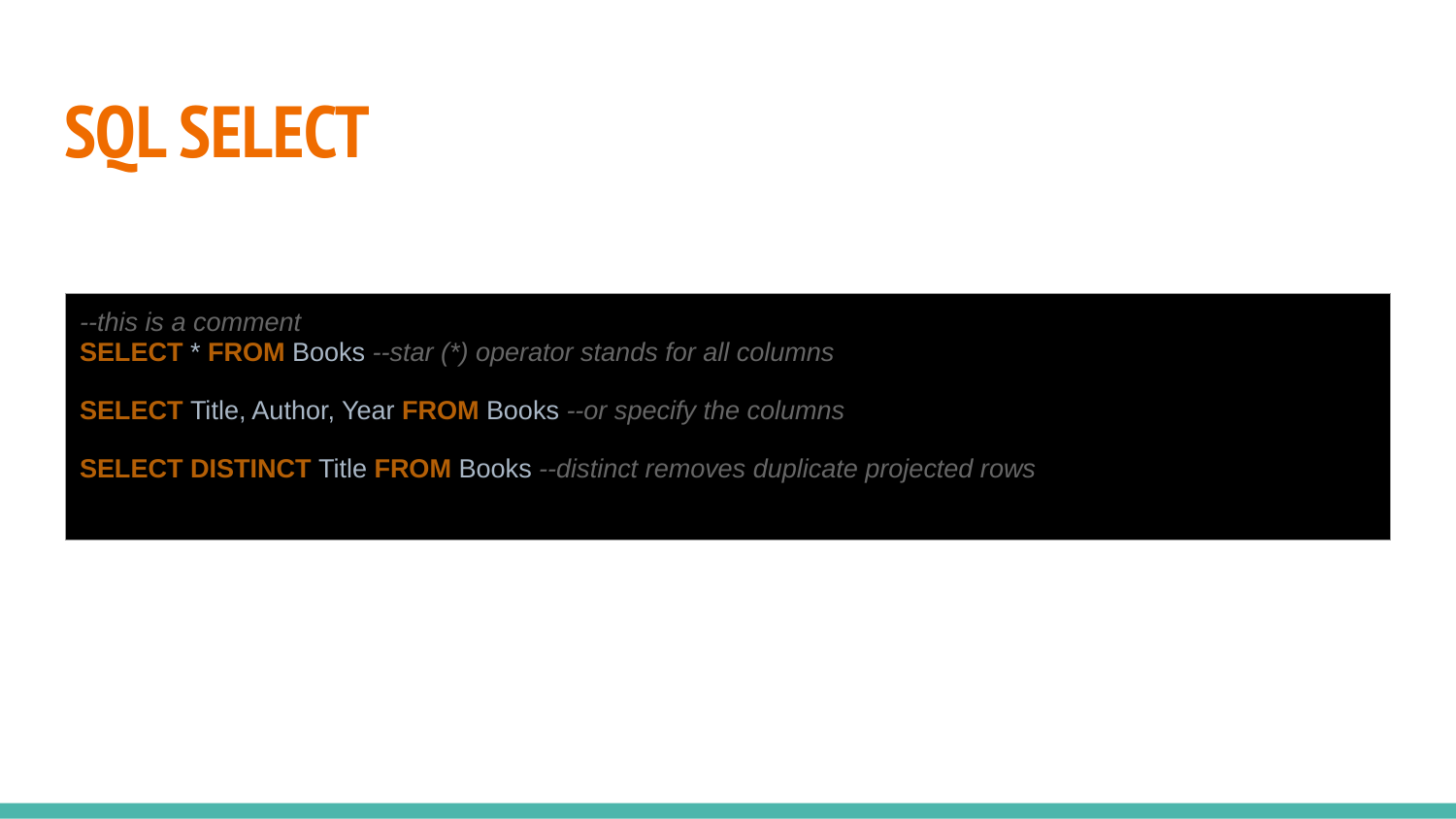

# SQL SELECT
| --this is a comment SELECT \* FROM Books --star (\*) operator stands for all columns SELECT Title, Author, Year FROM Books --or specify the columns SELECT DISTINCT Title FROM Books --distinct removes duplicate projected rows |
| --- |